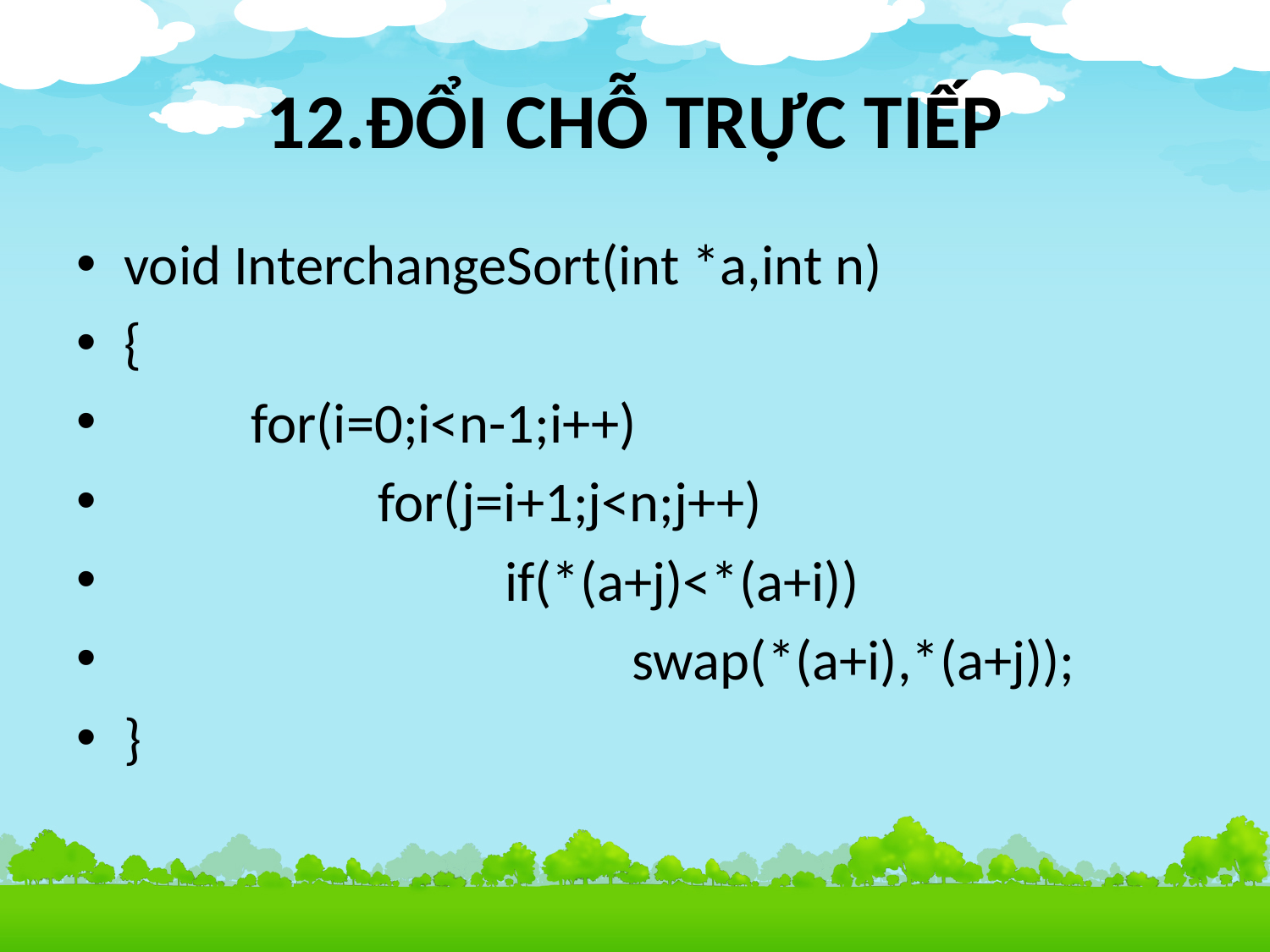

# 12.ĐỔI CHỖ TRỰC TIẾP
void InterchangeSort(int *a,int n)
{
	for(i=0;i<n-1;i++)
		for(j=i+1;j<n;j++)
			if(*(a+j)<*(a+i))
				swap(*(a+i),*(a+j));
}